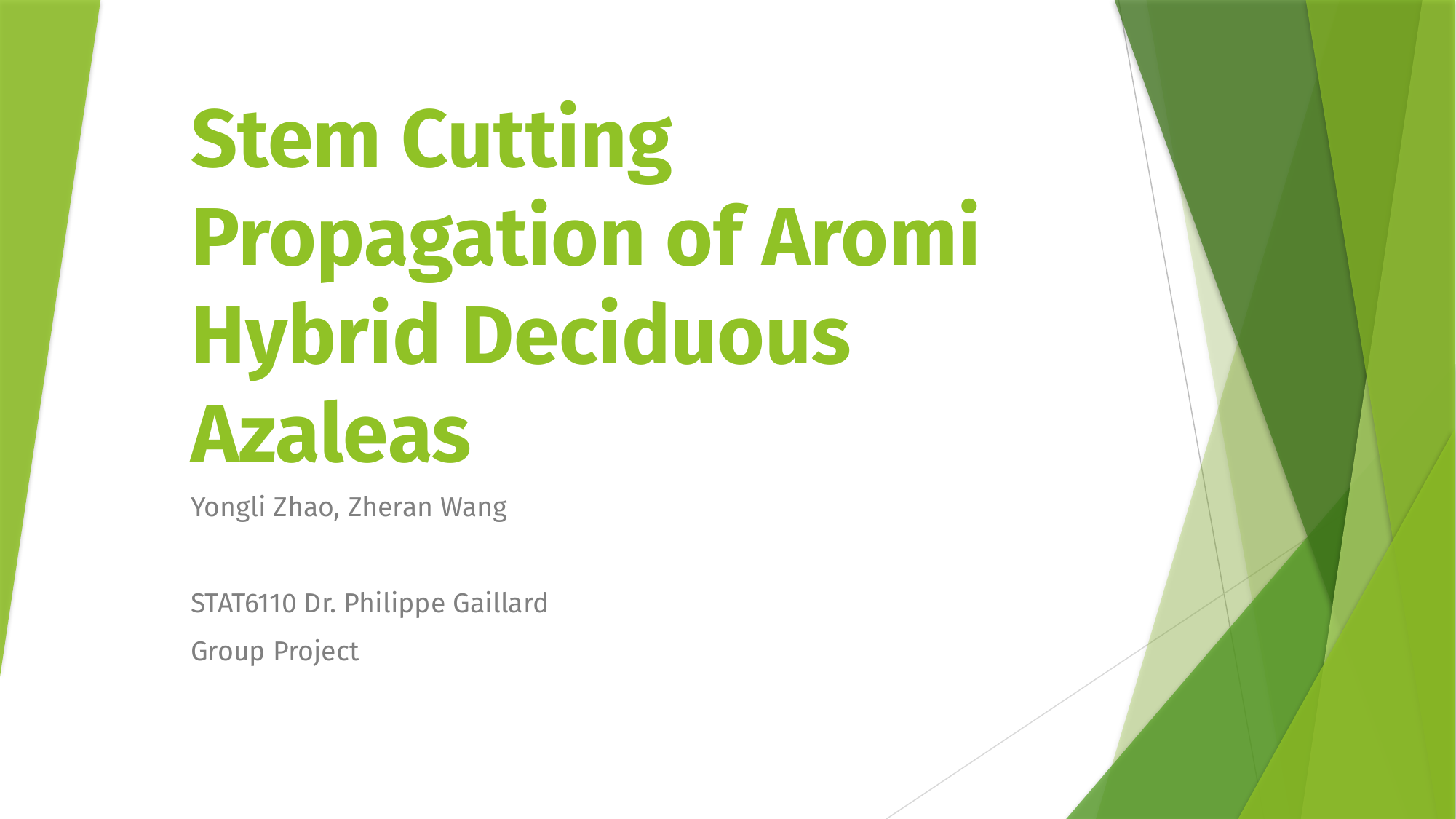

# Stem Cutting Propagation of Aromi Hybrid Deciduous Azaleas
Yongli Zhao, Zheran Wang

STAT6110 Dr. Philippe Gaillard
Group Project